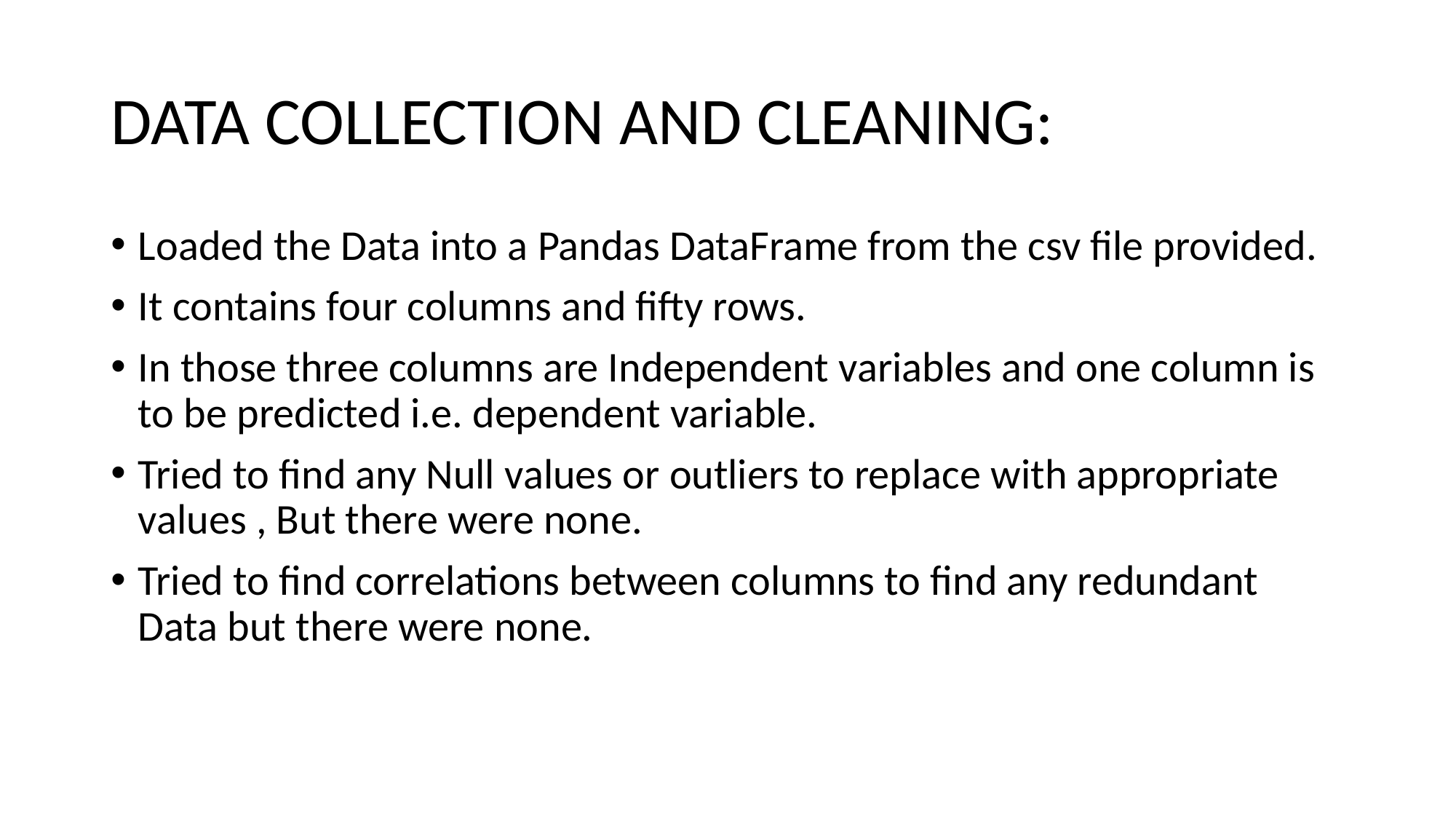

# DATA COLLECTION AND CLEANING:
Loaded the Data into a Pandas DataFrame from the csv file provided.
It contains four columns and fifty rows.
In those three columns are Independent variables and one column is to be predicted i.e. dependent variable.
Tried to find any Null values or outliers to replace with appropriate values , But there were none.
Tried to find correlations between columns to find any redundant Data but there were none.